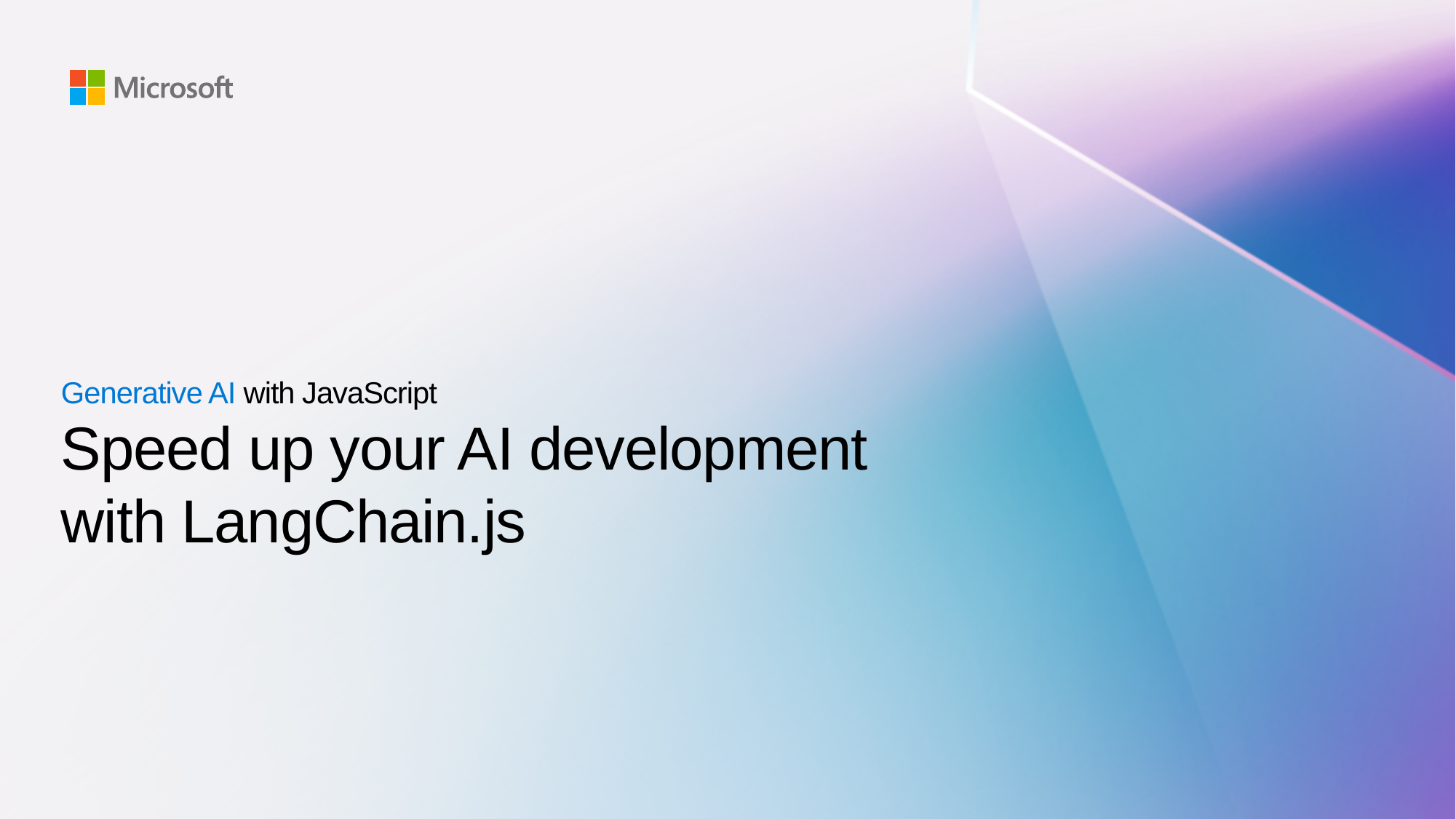

Generative AI with JavaScript
# Speed up your AI development with LangChain.js